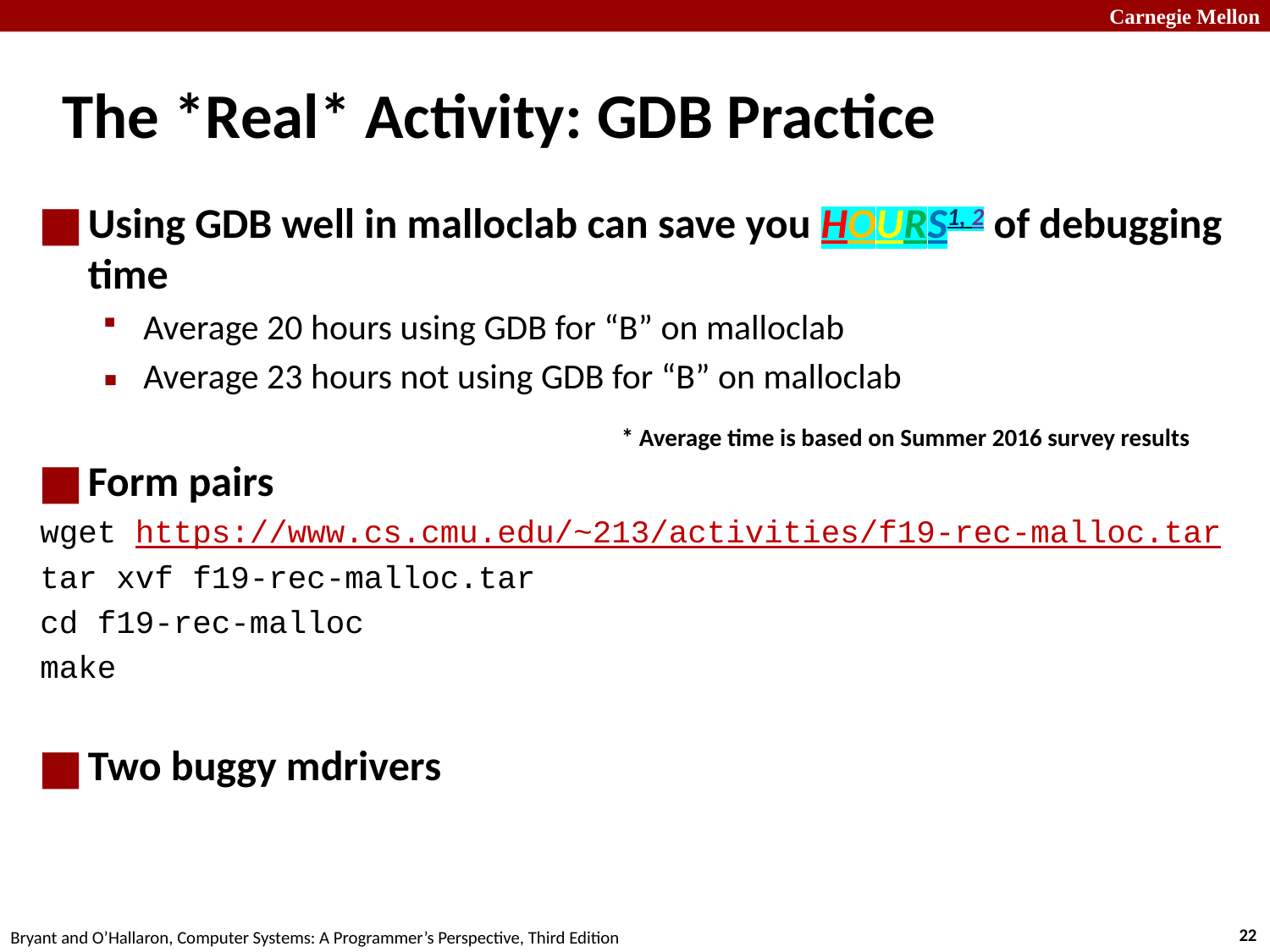

# The *Real* Activity: GDB Practice
Using GDB well in malloclab can save you HOURS1, 2 of debugging time
Average 20 hours using GDB for “B” on malloclab
Average 23 hours not using GDB for “B” on malloclab

Form pairs
wget https://www.cs.cmu.edu/~213/activities/f19-rec-malloc.tar
tar xvf f19-rec-malloc.tar
cd f19-rec-malloc
make

Two buggy mdrivers
* Average time is based on Summer 2016 survey results